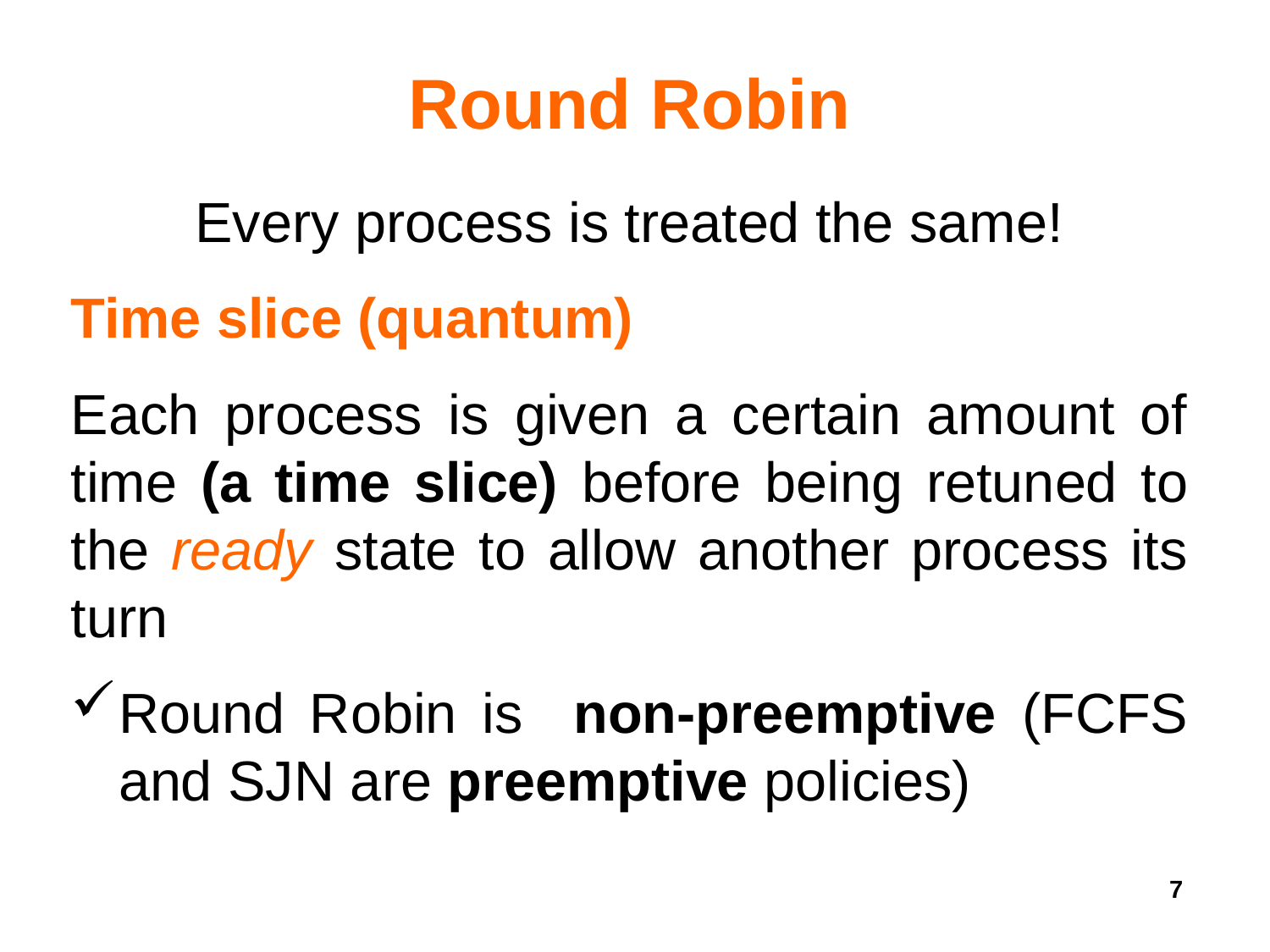

# Round Robin
Every process is treated the same!
Time slice (quantum)
Each process is given a certain amount of time (a time slice) before being retuned to the ready state to allow another process its turn
Round Robin is  non-preemptive (FCFS and SJN are preemptive policies)

7